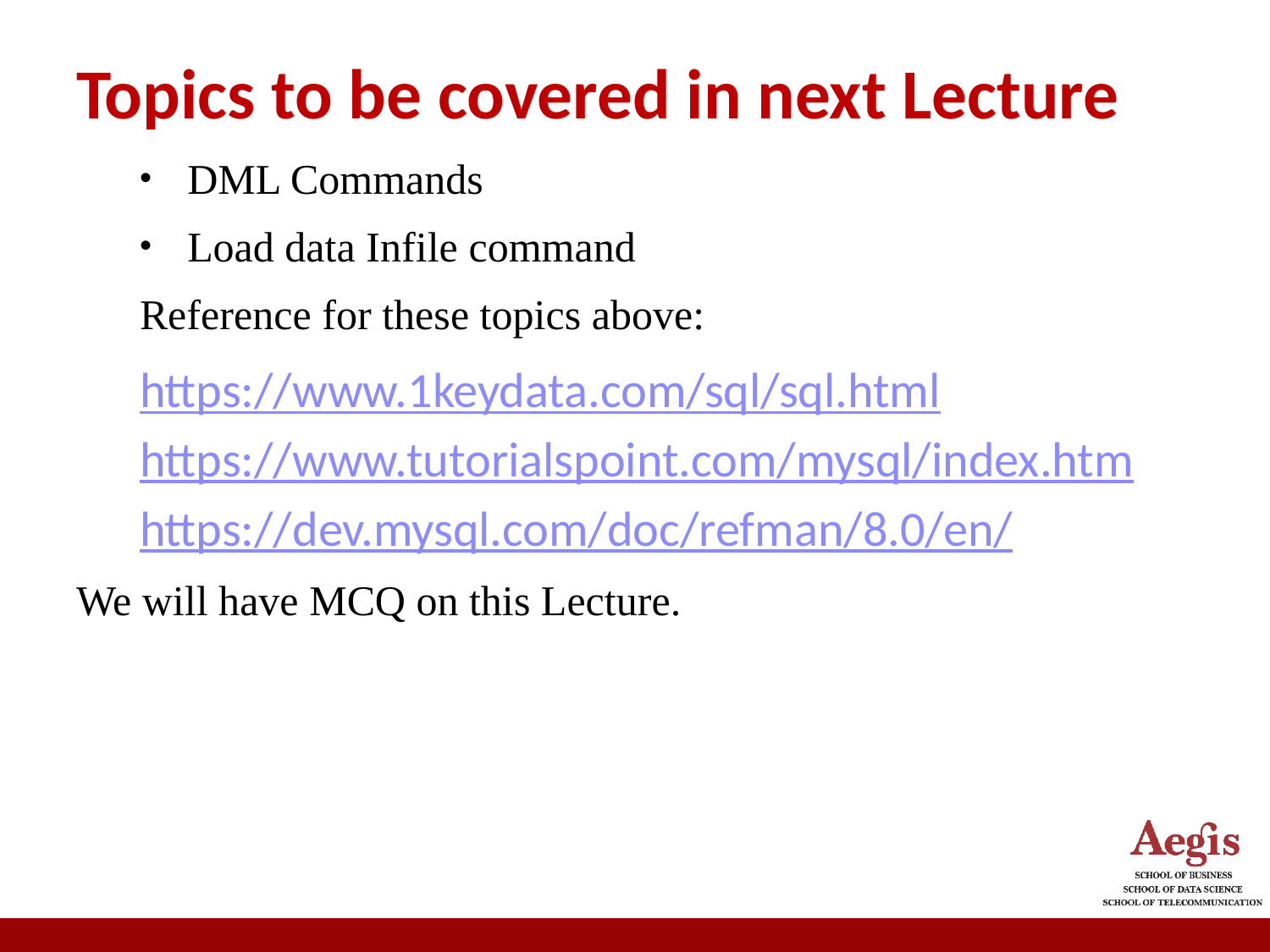

# Topics to be covered in next Lecture
DML Commands
Load data Infile command
Reference for these topics above:
https://www.1keydata.com/sql/sql.html
https://www.tutorialspoint.com/mysql/index.htm
https://dev.mysql.com/doc/refman/8.0/en/
We will have MCQ on this Lecture.